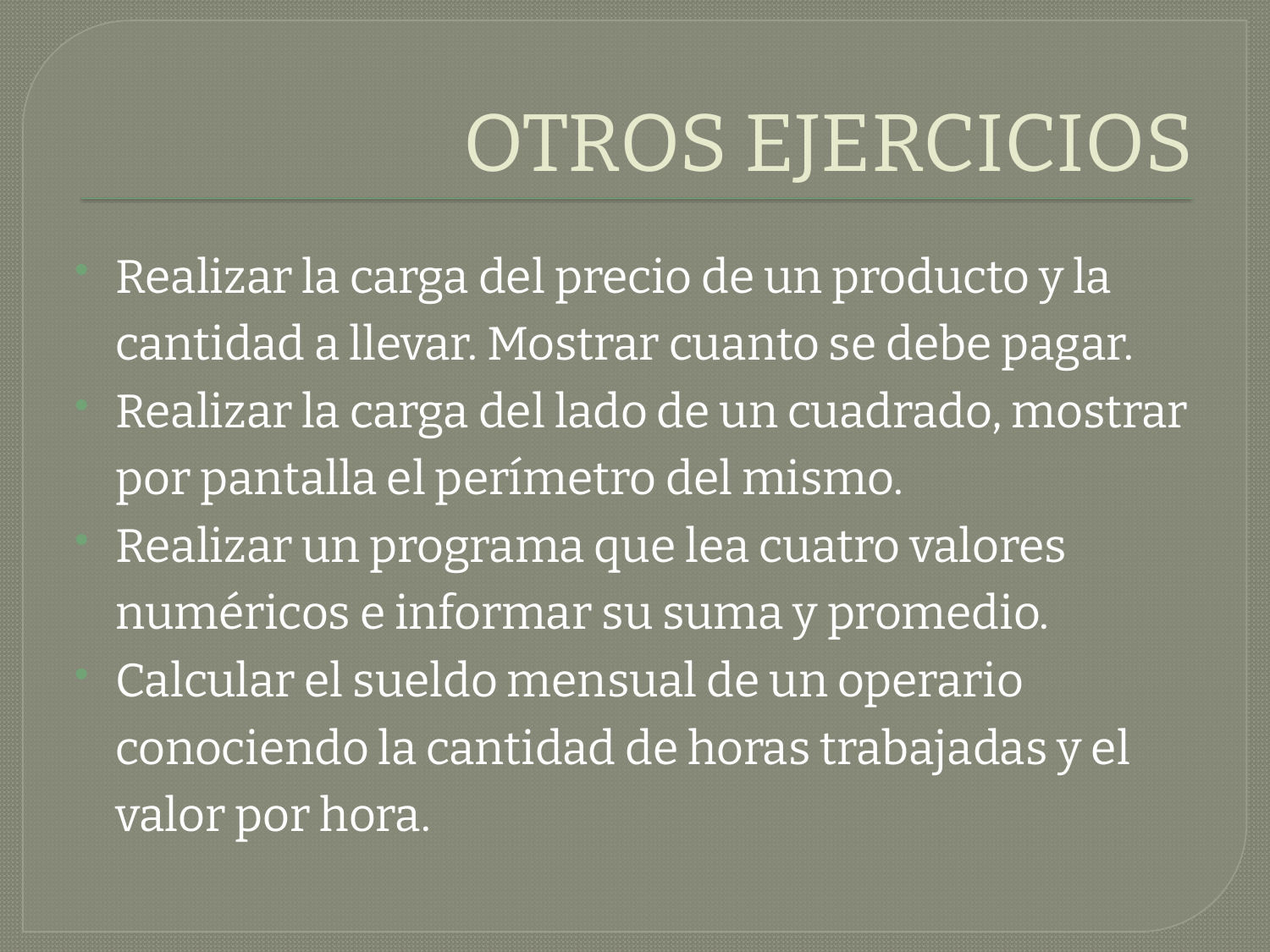

# OTROS EJERCICIOS
Realizar la carga del precio de un producto y la cantidad a llevar. Mostrar cuanto se debe pagar.
Realizar la carga del lado de un cuadrado, mostrar por pantalla el perímetro del mismo.
Realizar un programa que lea cuatro valores numéricos e informar su suma y promedio.
Calcular el sueldo mensual de un operario conociendo la cantidad de horas trabajadas y el valor por hora.